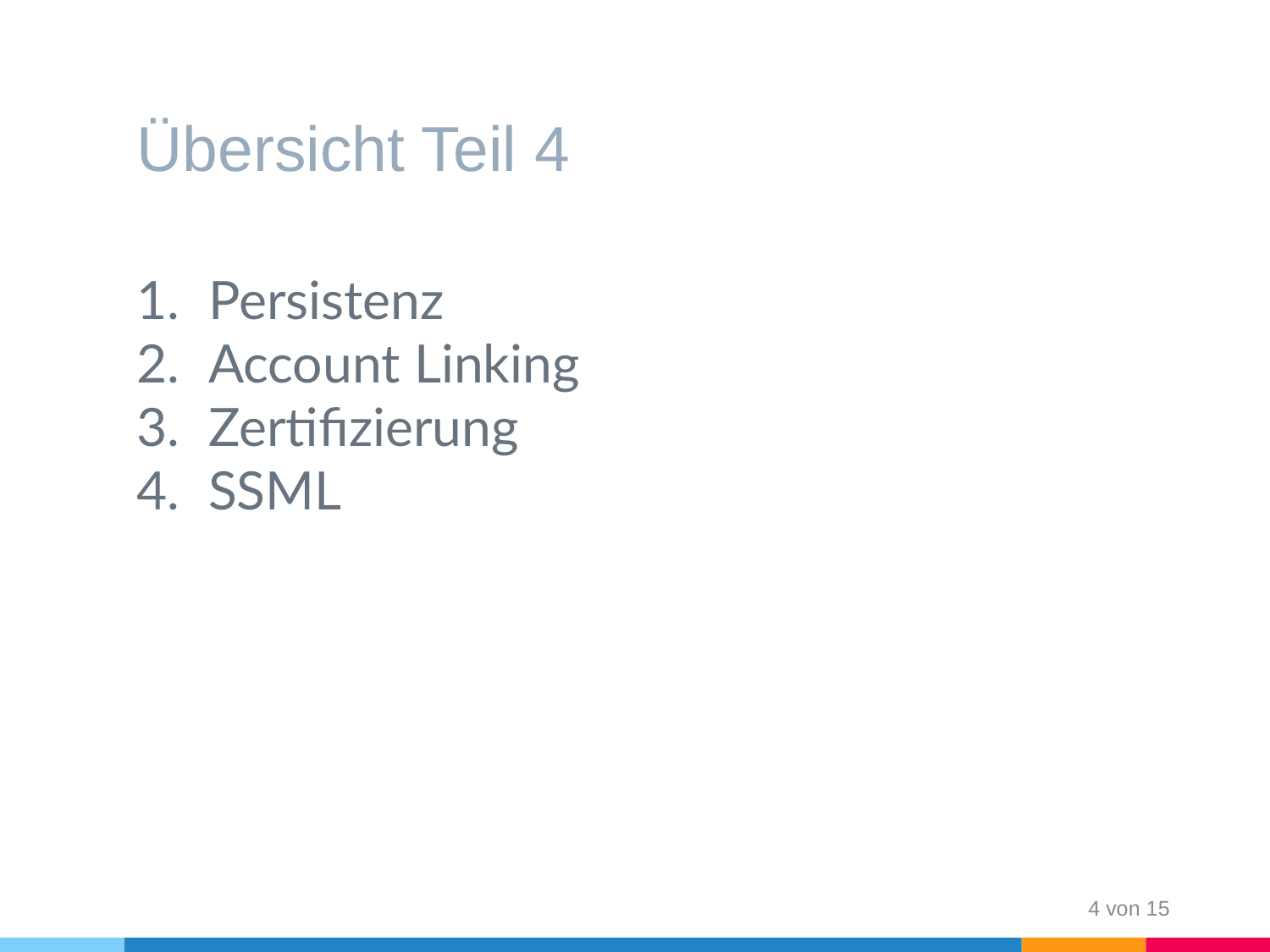

# Übersicht Teil 4
Persistenz
Account Linking
Zertifizierung
SSML

4 von 15